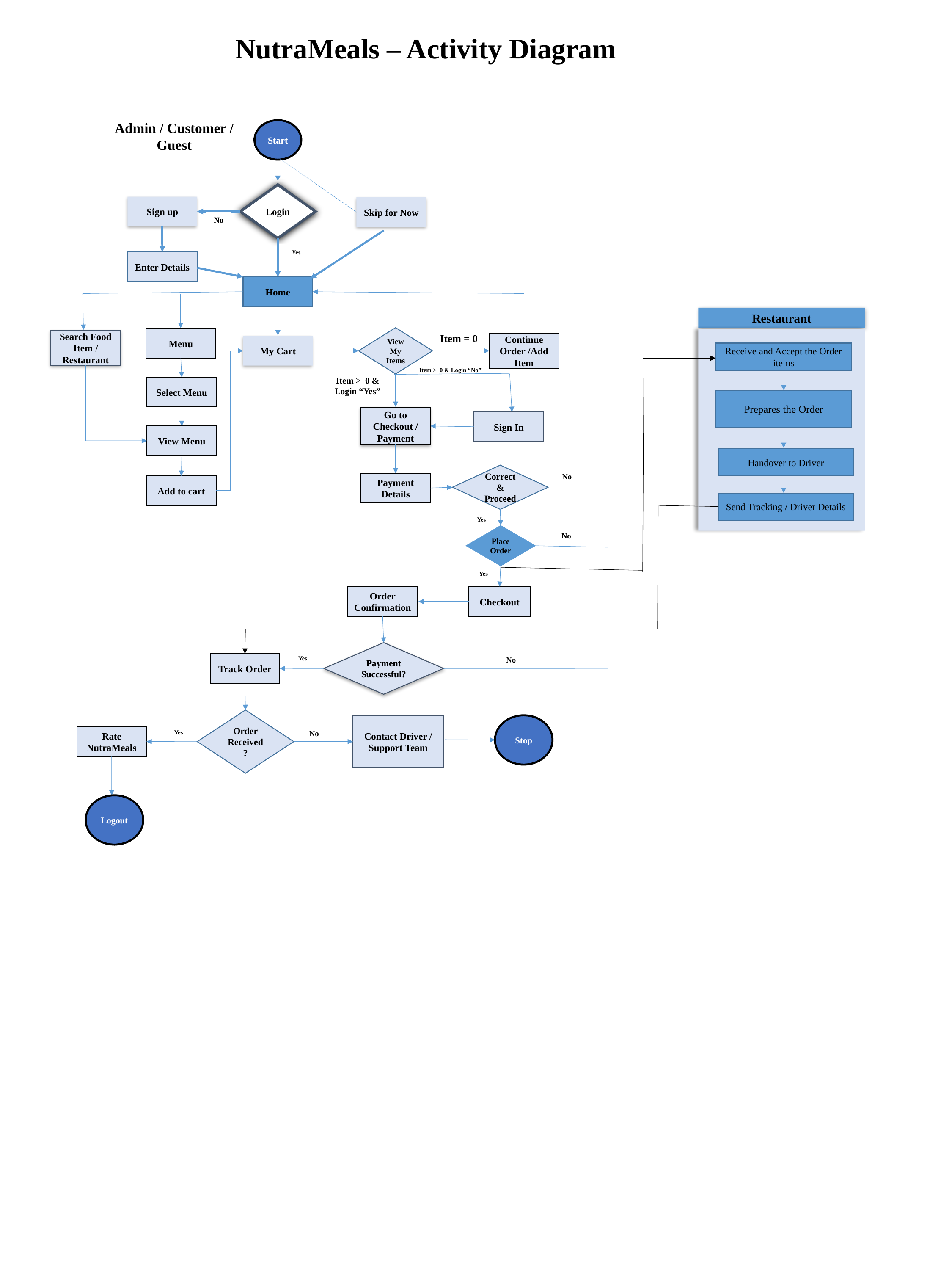

NutraMeals – Activity Diagram
Start
Admin / Customer / Guest
Login
Sign up
Skip for Now
No
Yes
Enter Details
Home
Restaurant
View My Items
Item = 0
Menu

Search Food Item / Restaurant
Continue Order /Add Item
My Cart
Receive and Accept the Order items
Item >  0 & Login “No”
Select Menu
Item >  0 & Login “Yes”

Prepares the Order
Go to Checkout / Payment
Sign In
View Menu
Handover to Driver
Correct & Proceed
No
Payment Details
Add to cart
Send Tracking / Driver Details
Yes
Place Order
No
Yes
Order Confirmation
Checkout
Payment Successful?
No
Track Order
Yes
Order Received ?
Stop
Contact Driver / Support Team
Rate NutraMeals
No
Yes
Logout